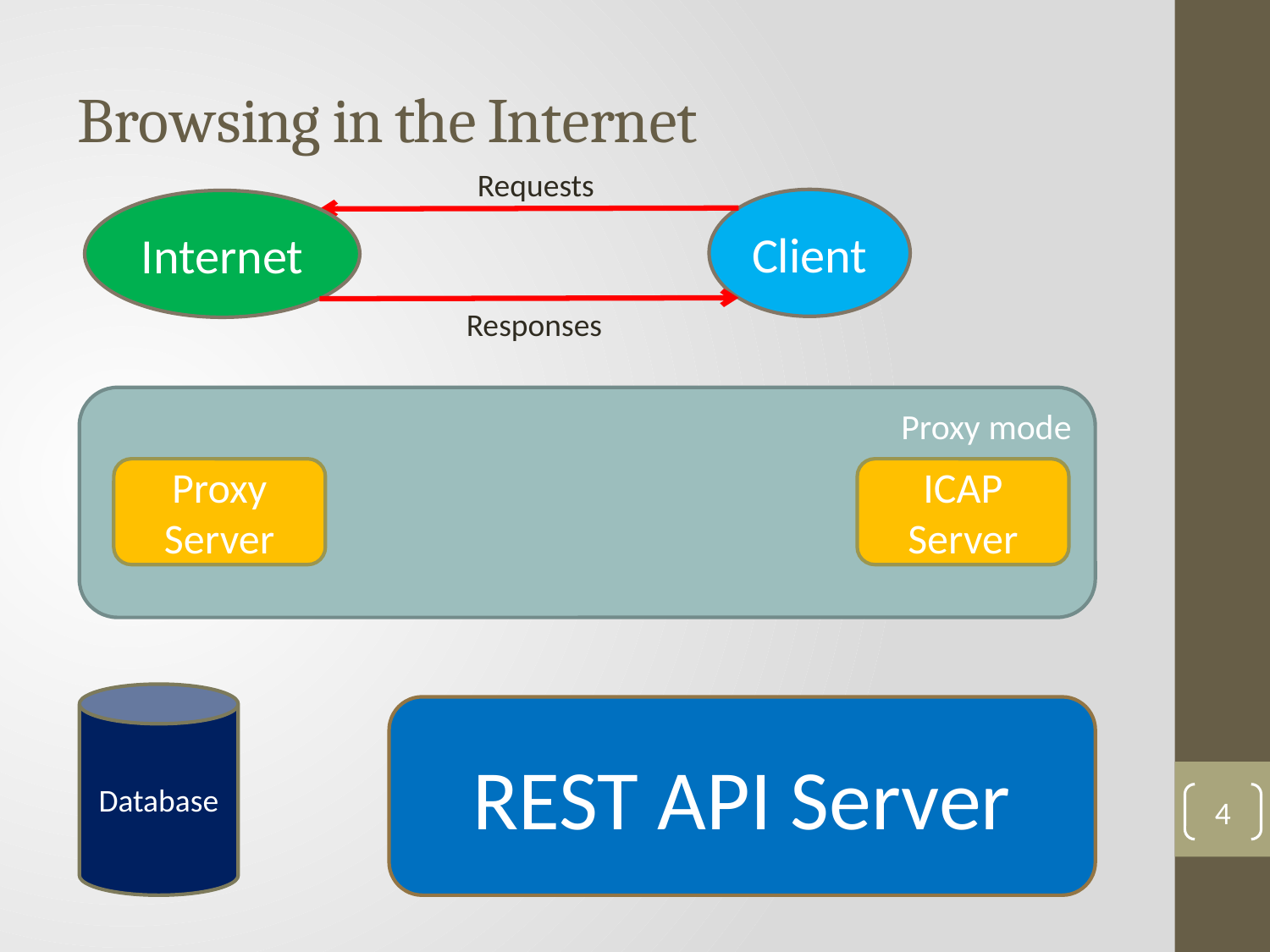

# Browsing in the Internet
Requests
Client
Internet
Responses
Proxy mode
Proxy Server
ICAP Server
Database
REST API Server
4